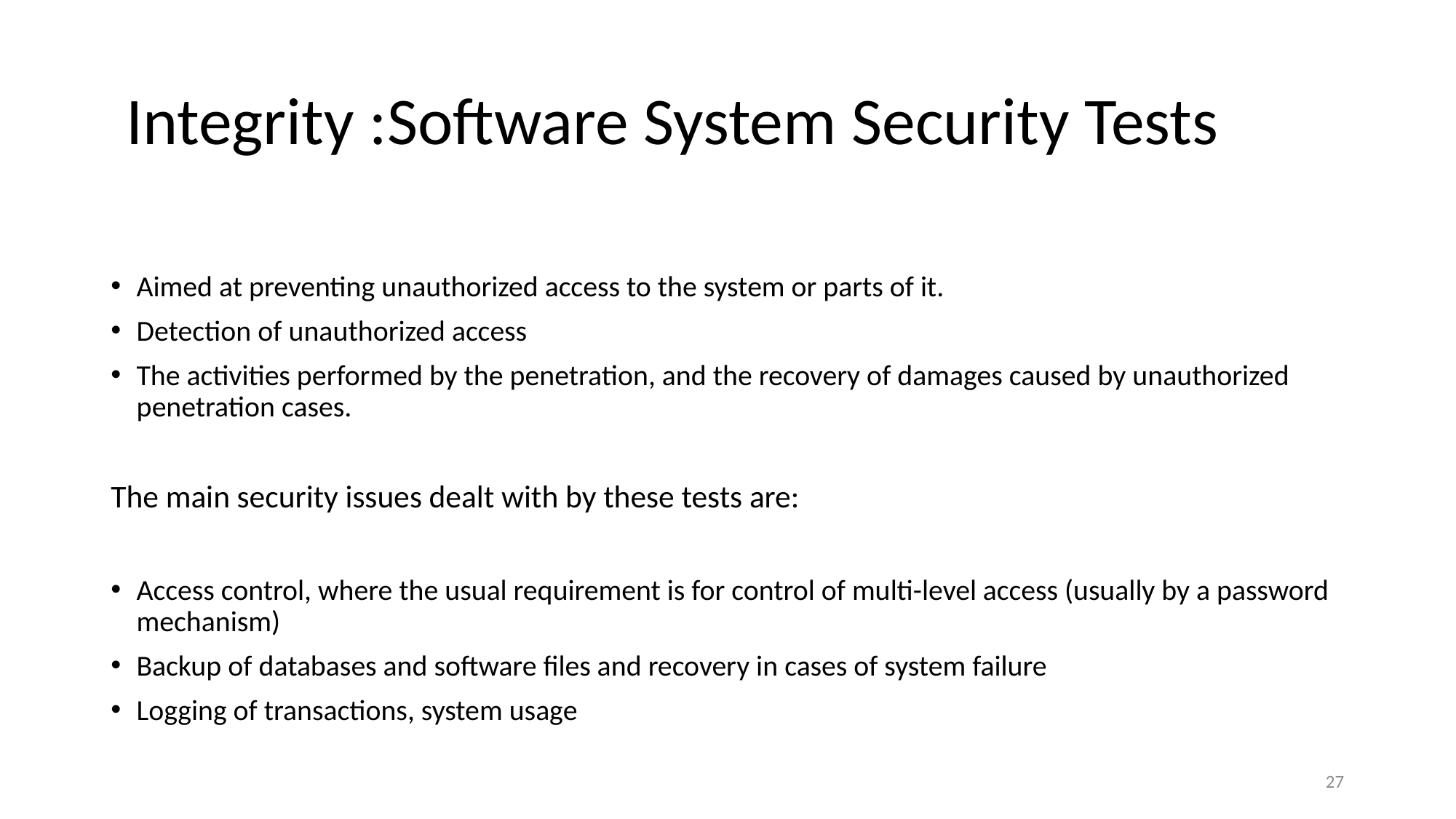

# Integrity :Software System Security Tests

Aimed at preventing unauthorized access to the system or parts of it.
Detection of unauthorized access
The activities performed by the penetration, and the recovery of damages caused by unauthorized penetration cases.

The main security issues dealt with by these tests are:

Access control, where the usual requirement is for control of multi-level access (usually by a password mechanism)
Backup of databases and software files and recovery in cases of system failure
Logging of transactions, system usage
27